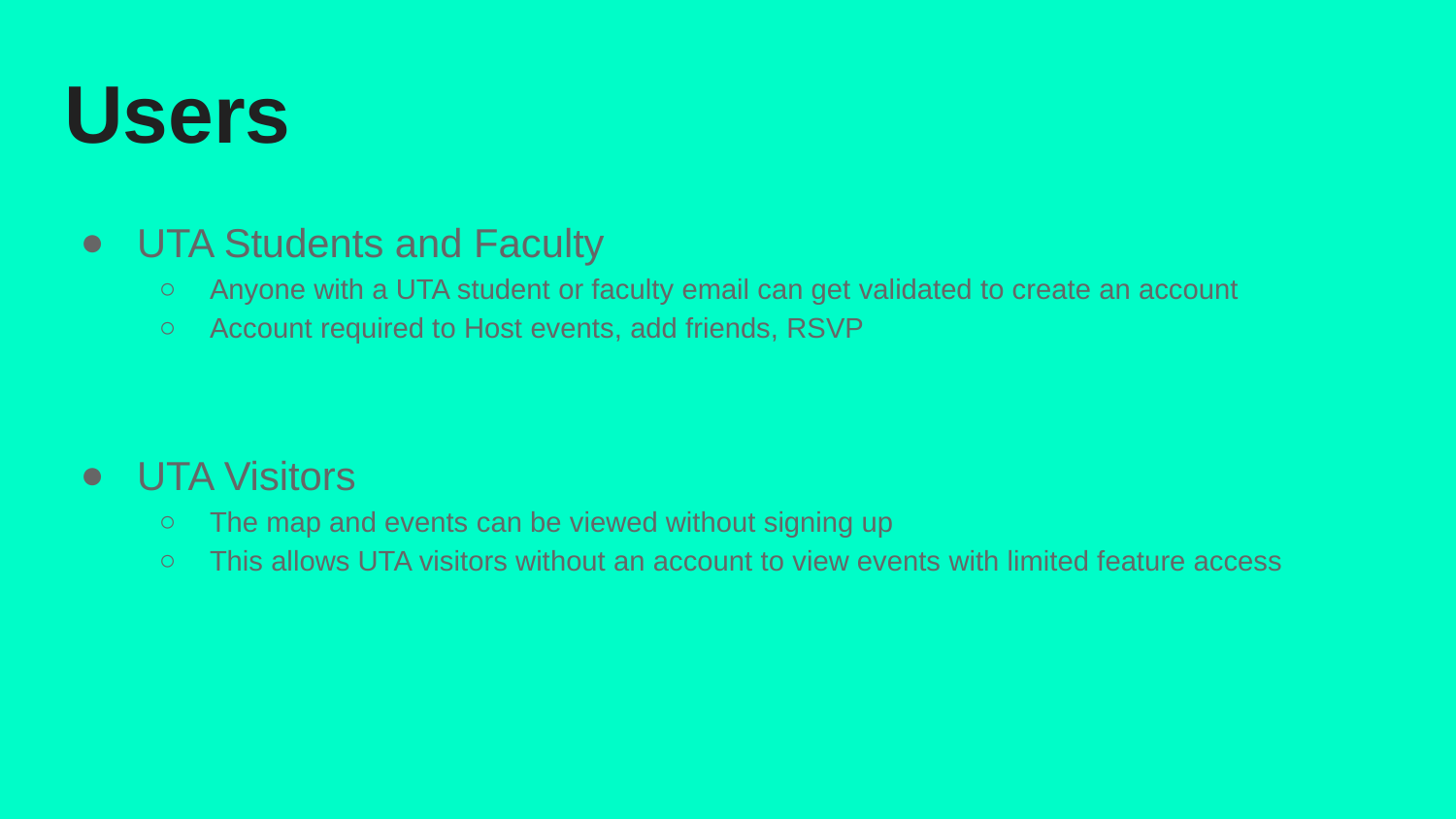

# Users
UTA Students and Faculty
Anyone with a UTA student or faculty email can get validated to create an account
Account required to Host events, add friends, RSVP

UTA Visitors
The map and events can be viewed without signing up
This allows UTA visitors without an account to view events with limited feature access